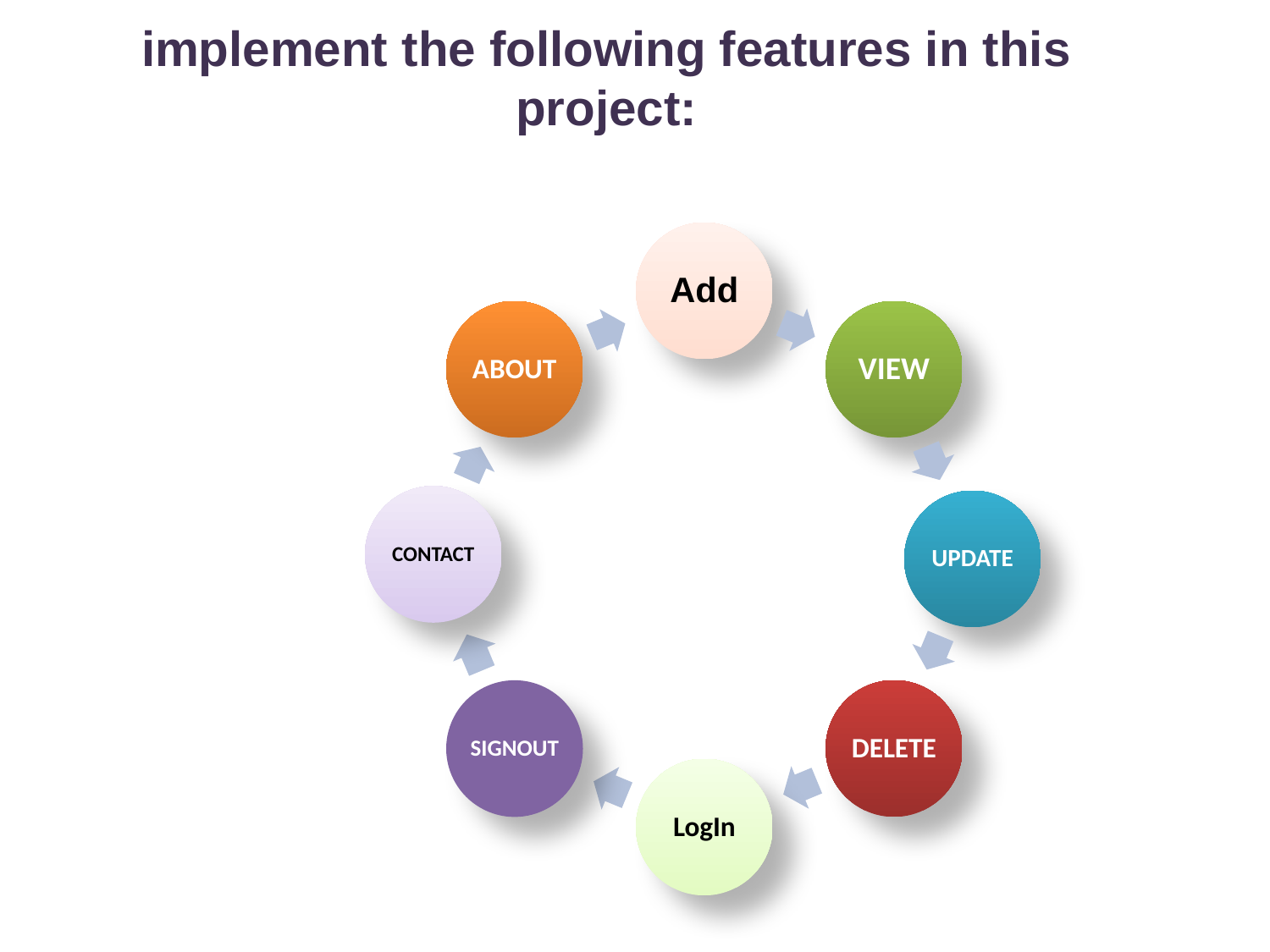

# implement the following features in this project:
Add

VIEW

UPDATE

DELETE

LogIn

SIGNOUT

CONTACT

ABOUT